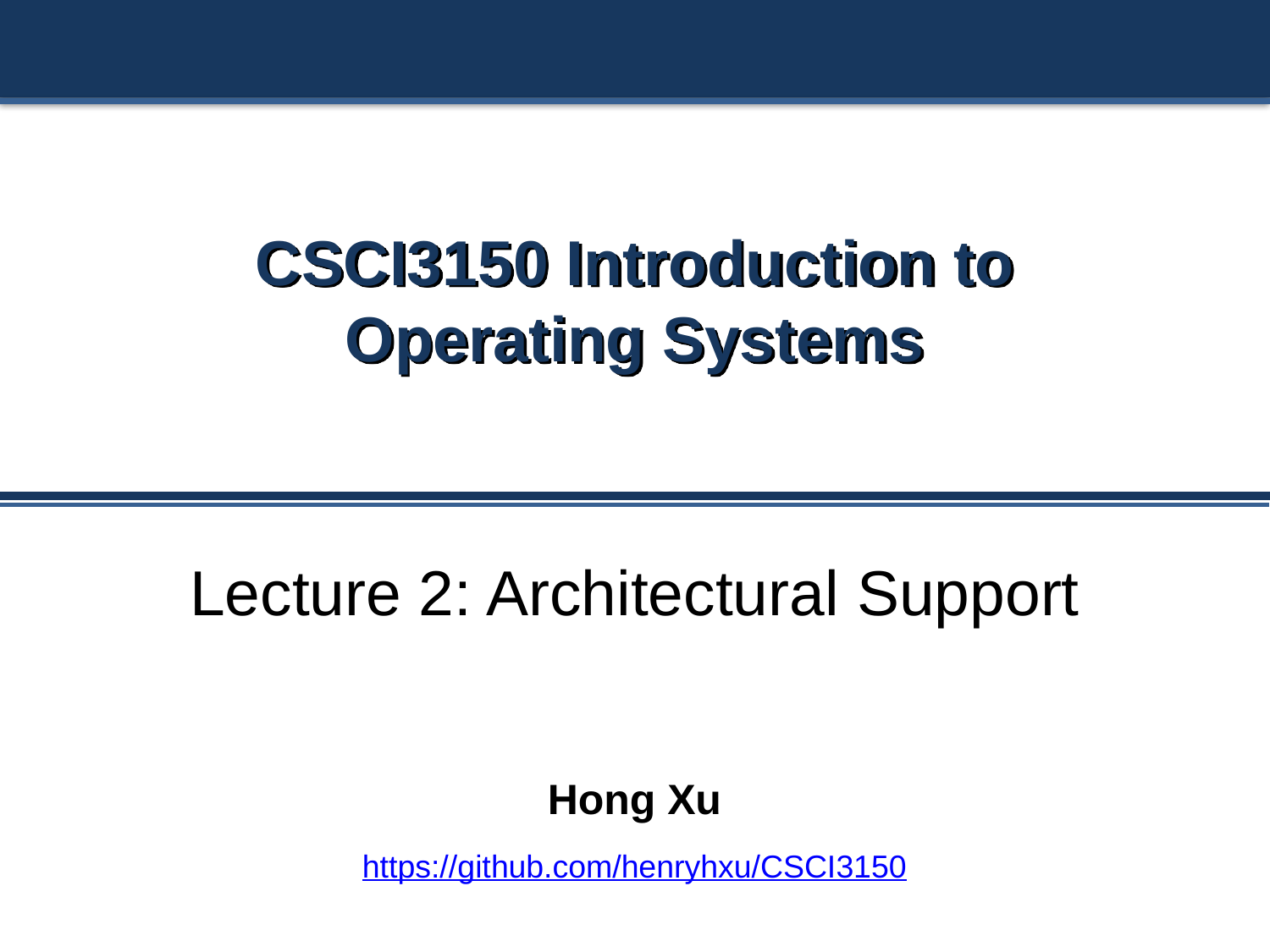

# CSCI3150 Introduction to Operating Systems
Lecture 2: Architectural Support